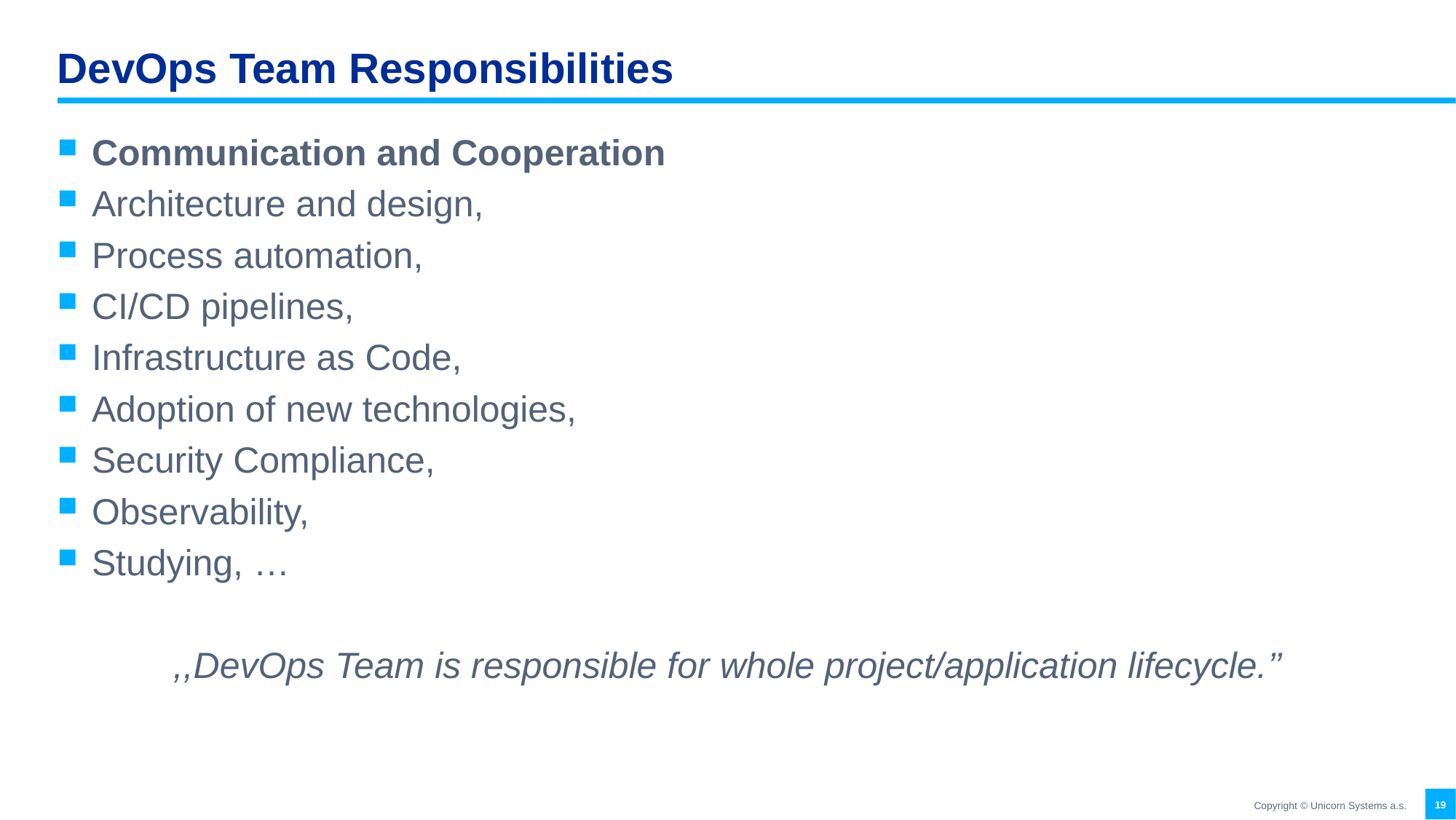

# DevOps Team Responsibilities
Communication and Cooperation
Architecture and design,
Process automation,
CI/CD pipelines,
Infrastructure as Code,
Adoption of new technologies,
Security Compliance,
Observability,
Studying, …

,,DevOps Team is responsible for whole project/application lifecycle.’’

19
Copyright © Unicorn Systems a.s.